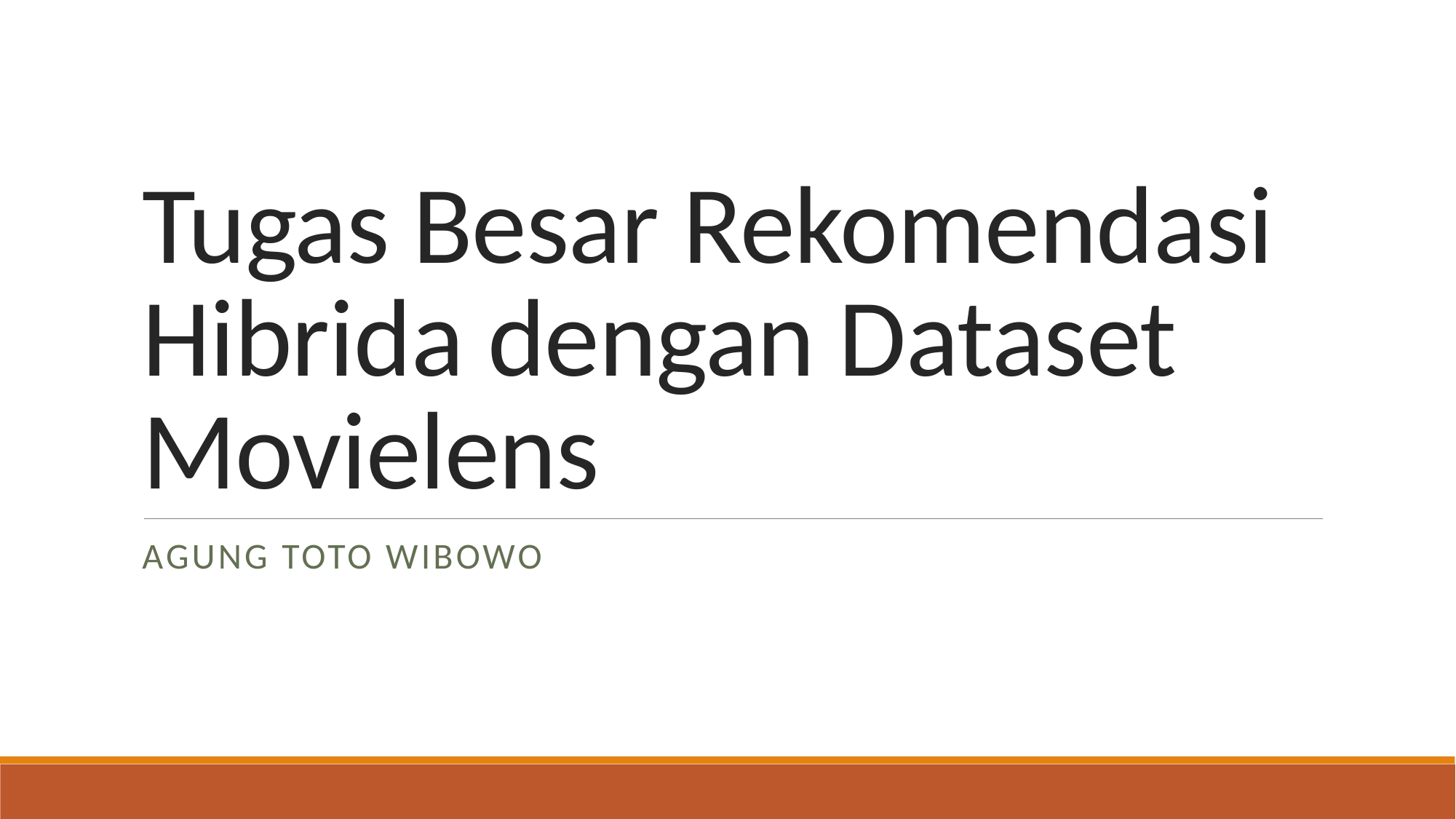

# Tugas Besar Rekomendasi Hibrida dengan Dataset Movielens
Agung Toto Wibowo